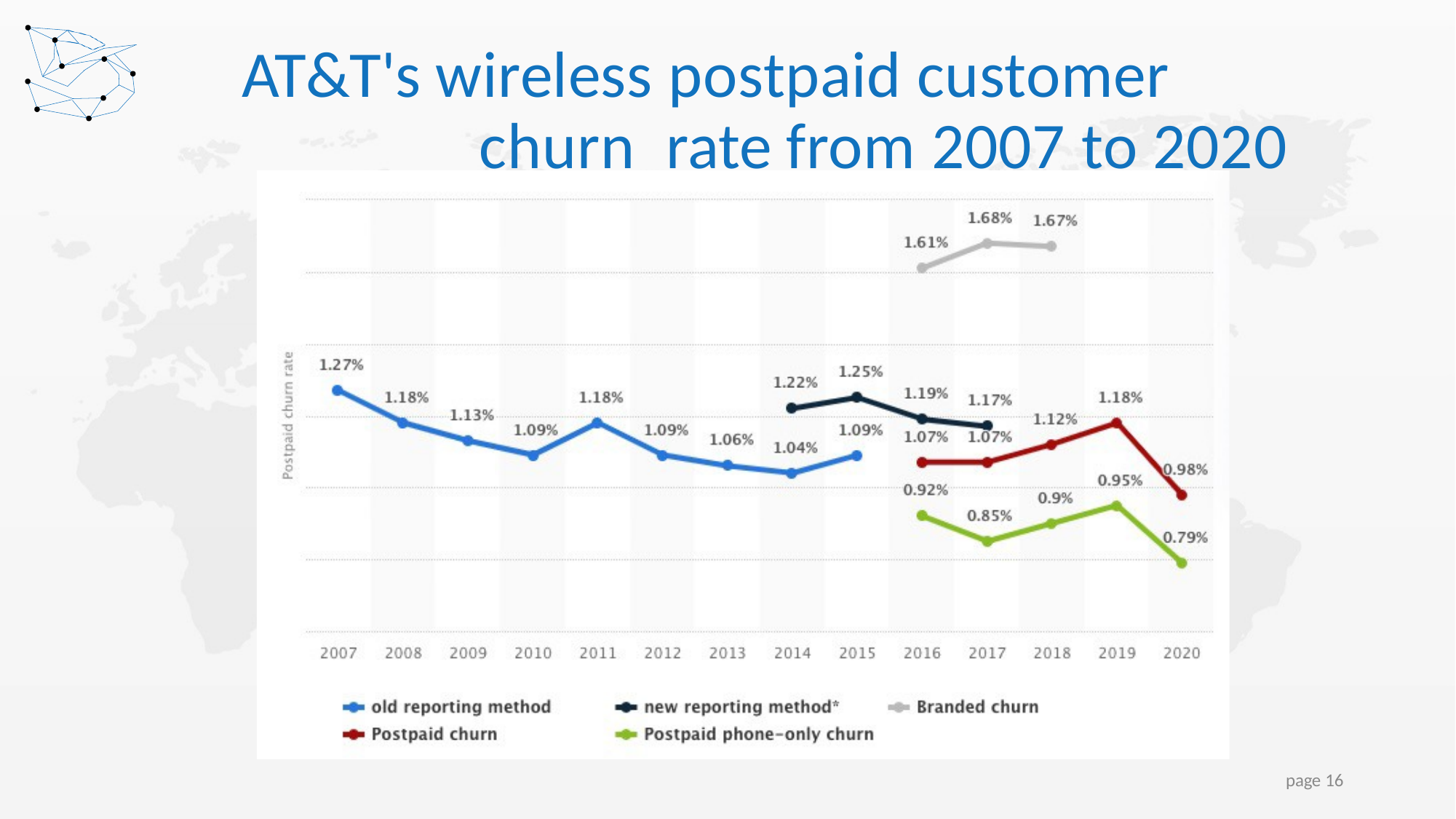

# AT&T's wireless postpaid customer churn  rate from 2007 to 2020

page 16